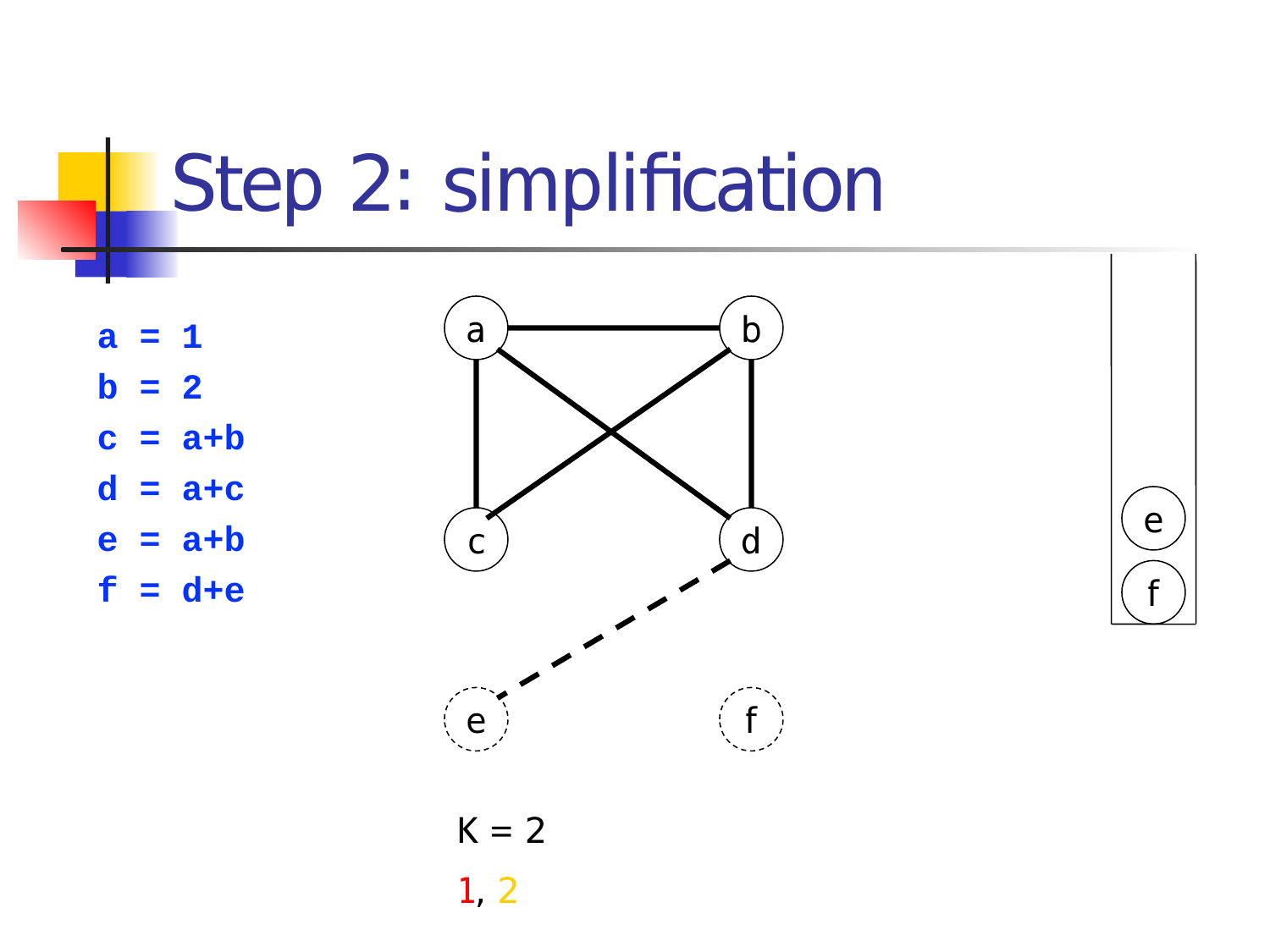

# Step 2: simplification

a
b
a = 1
b = 2
c = a+b
d = a+c
e = a+b
f = d+e

e
c
d

f

e
f
K = 2
1, 2